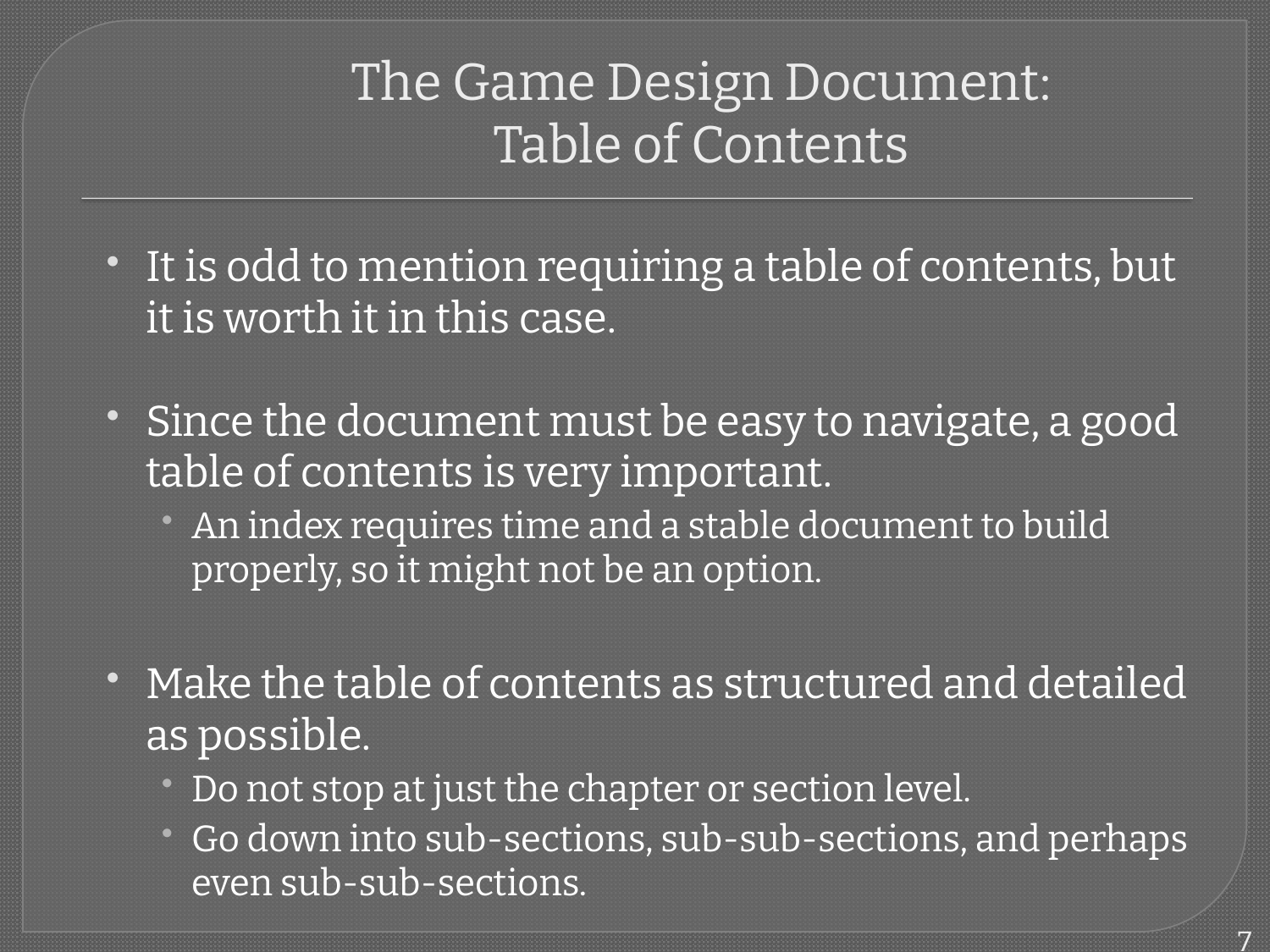

# The Game Design Document: Table of Contents
It is odd to mention requiring a table of contents, but it is worth it in this case.

Since the document must be easy to navigate, a good table of contents is very important.
An index requires time and a stable document to build properly, so it might not be an option.

Make the table of contents as structured and detailed as possible.
Do not stop at just the chapter or section level.
Go down into sub-sections, sub-sub-sections, and perhaps even sub-sub-sections.

7